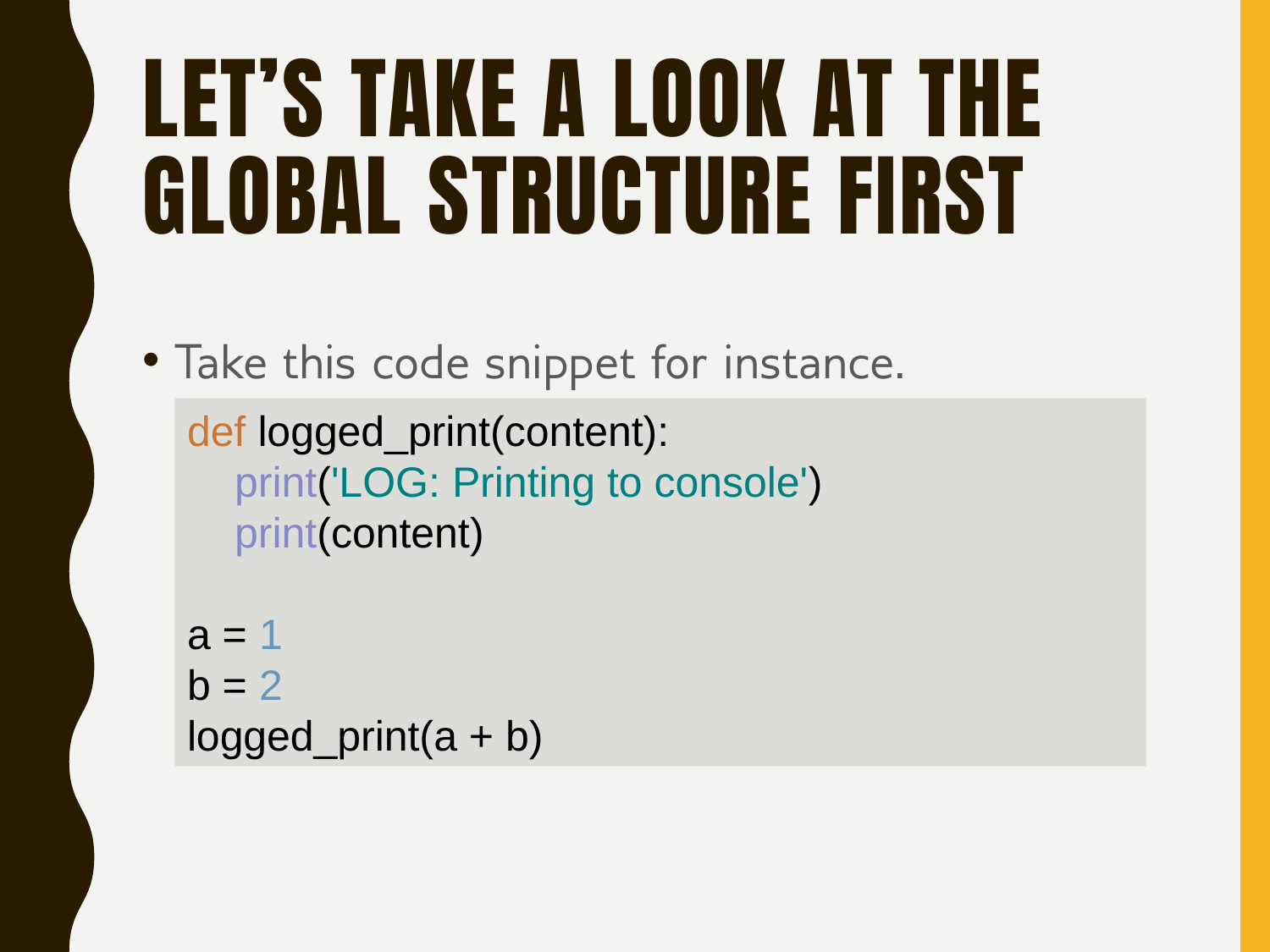

# Let’s take a look at the global structure first
Take this code snippet for instance.

def logged_print(content):
    print('LOG: Printing to console')
    print(content)
a = 1
b = 2
logged_print(a + b)